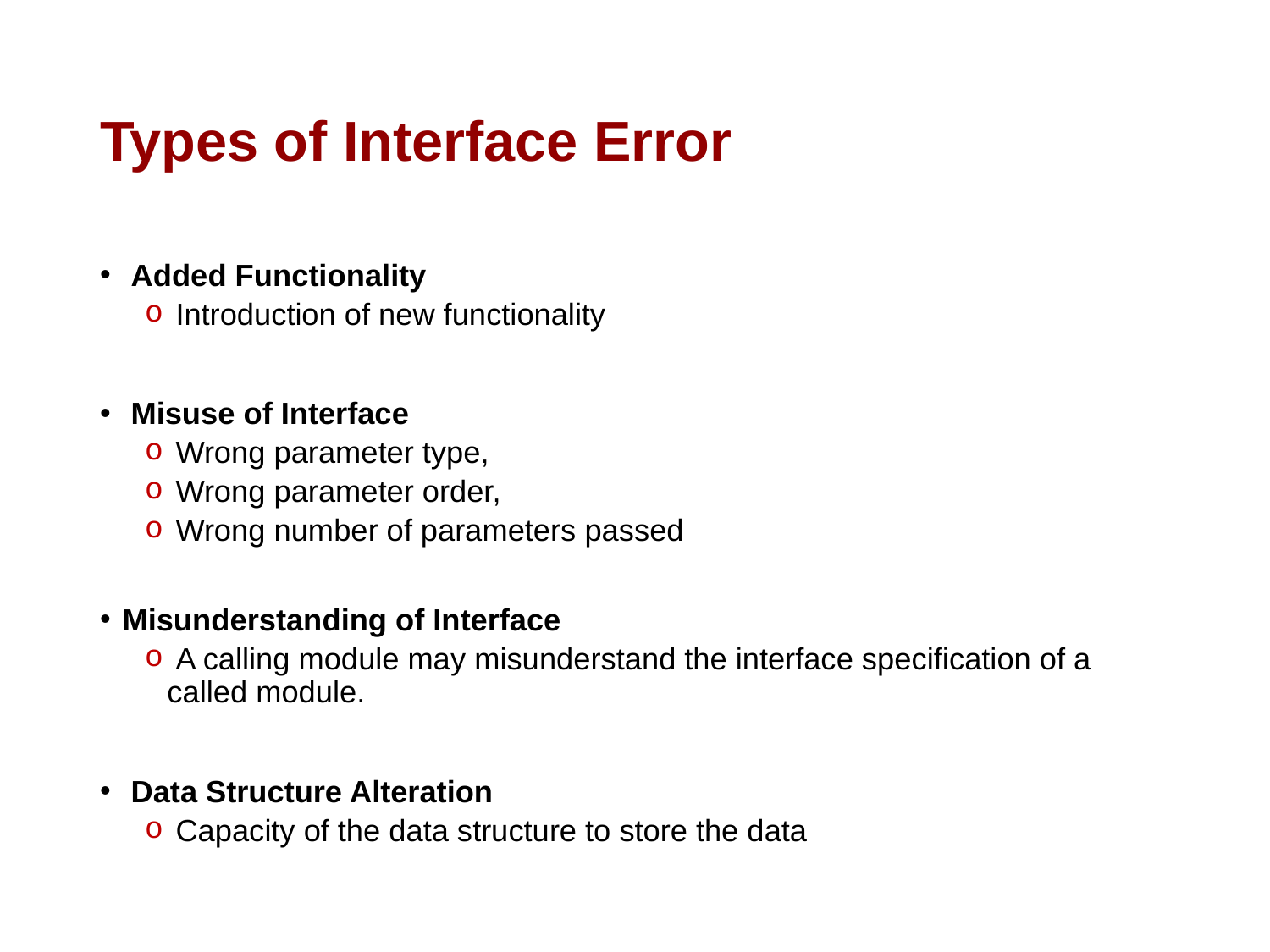

# Types of Interface Error
 Added Functionality
 Introduction of new functionality

 Misuse of Interface
 Wrong parameter type,
 Wrong parameter order,
 Wrong number of parameters passed

Misunderstanding of Interface
 A calling module may misunderstand the interface speciﬁcation of a called module.

 Data Structure Alteration
 Capacity of the data structure to store the data